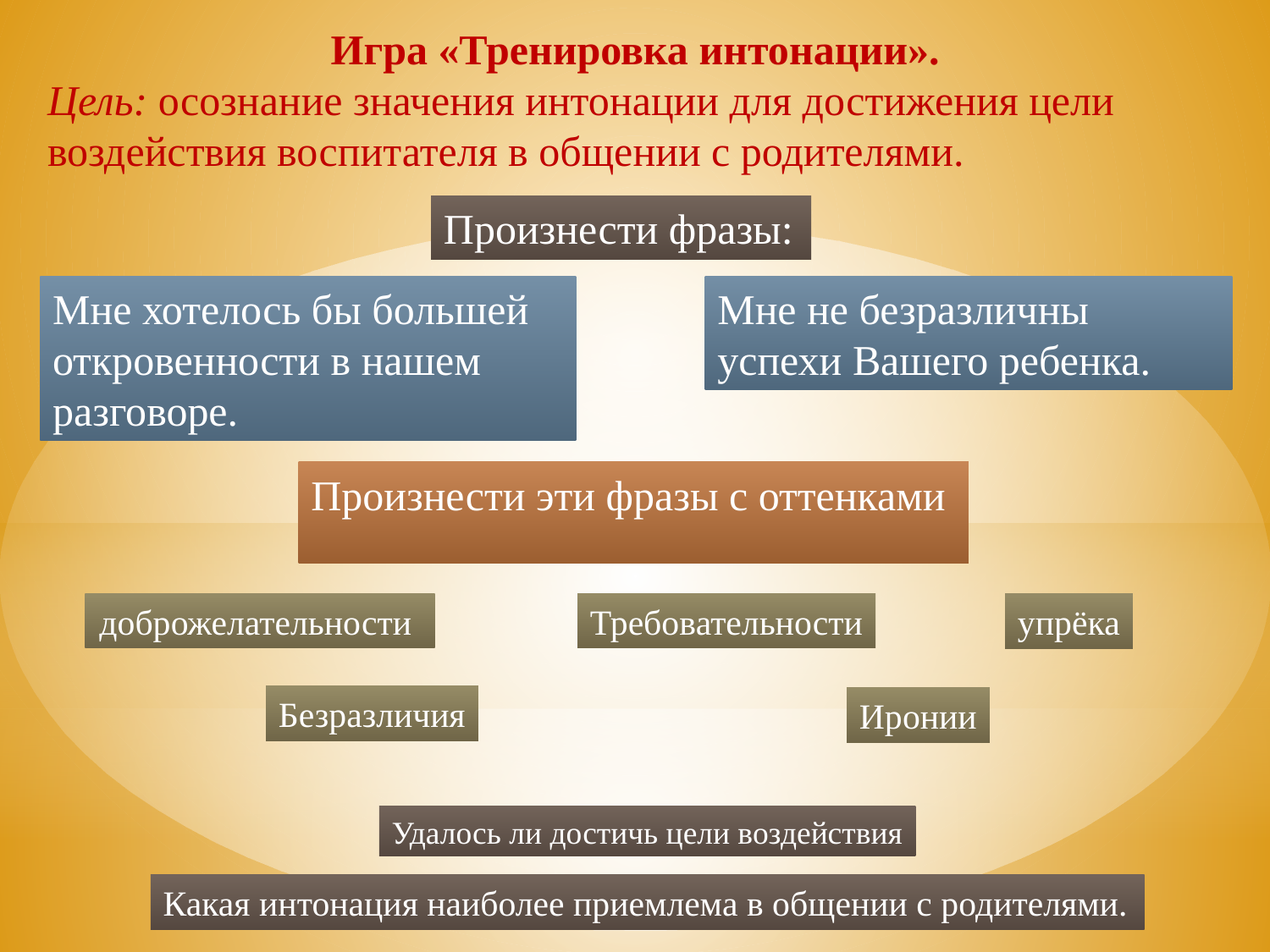

Игра «Тренировка интонации».
Цель: осознание значения интонации для достижения цели воздействия воспитателя в общении с родителями.
Произнести фразы:
Мне хотелось бы большей откровенности в нашем разговоре.
Мне не безразличны успехи Вашего ребенка.
Произнести эти фразы с оттенками

доброжелательности
Требовательности
упрёка
Безразличия
Иронии
Удалось ли достичь цели воздействия
Какая интонация наиболее приемлема в общении с родителями.